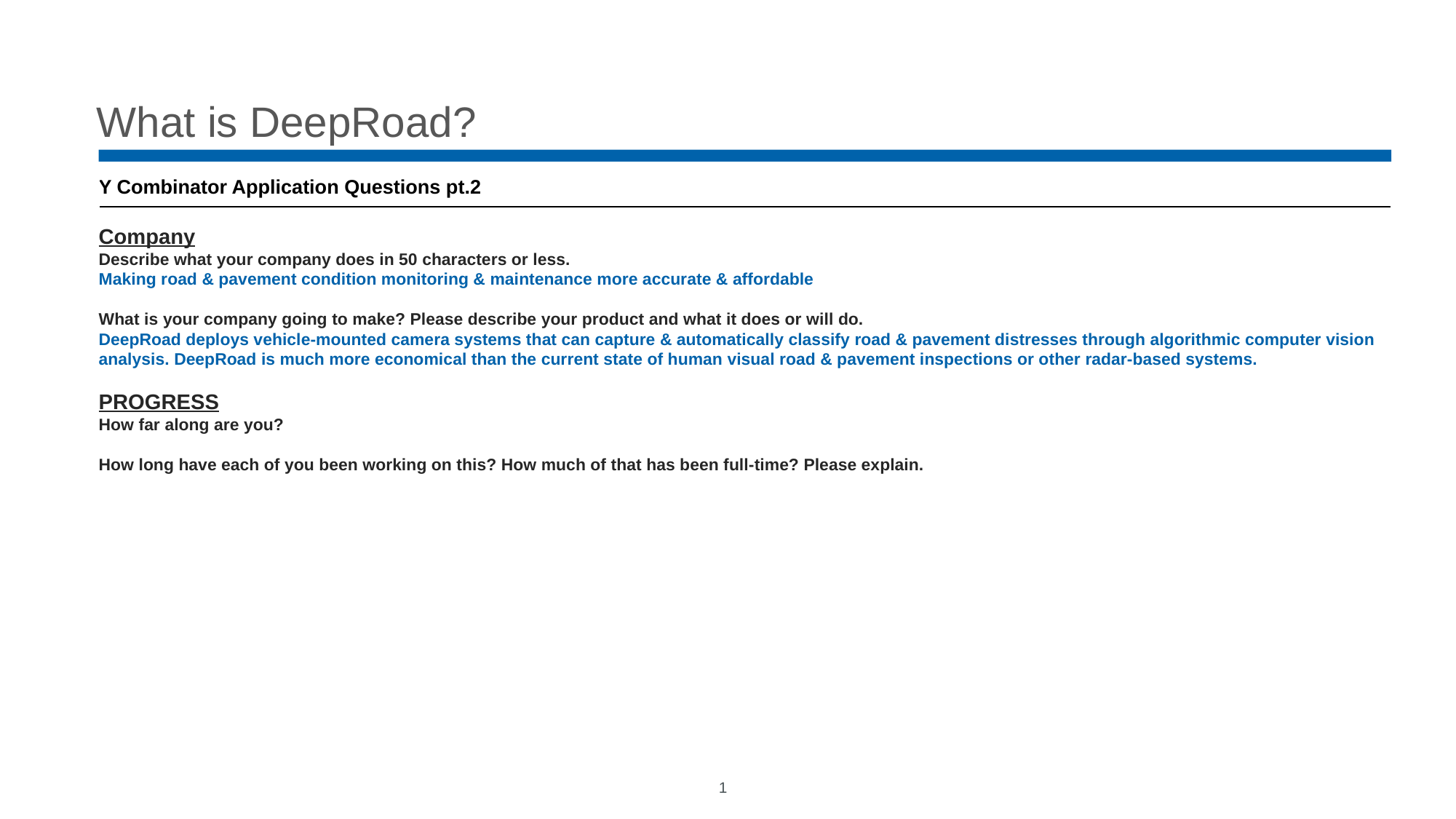

# What is DeepRoad?

| Y Combinator Application Questions pt.2 |
| --- |
Company
Describe what your company does in 50 characters or less.
Making road & pavement condition monitoring & maintenance more accurate & affordable

What is your company going to make? Please describe your product and what it does or will do.
DeepRoad deploys vehicle-mounted camera systems that can capture & automatically classify road & pavement distresses through algorithmic computer vision analysis. DeepRoad is much more economical than the current state of human visual road & pavement inspections or other radar-based systems.

PROGRESS
How far along are you?

How long have each of you been working on this? How much of that has been full-time? Please explain.
1